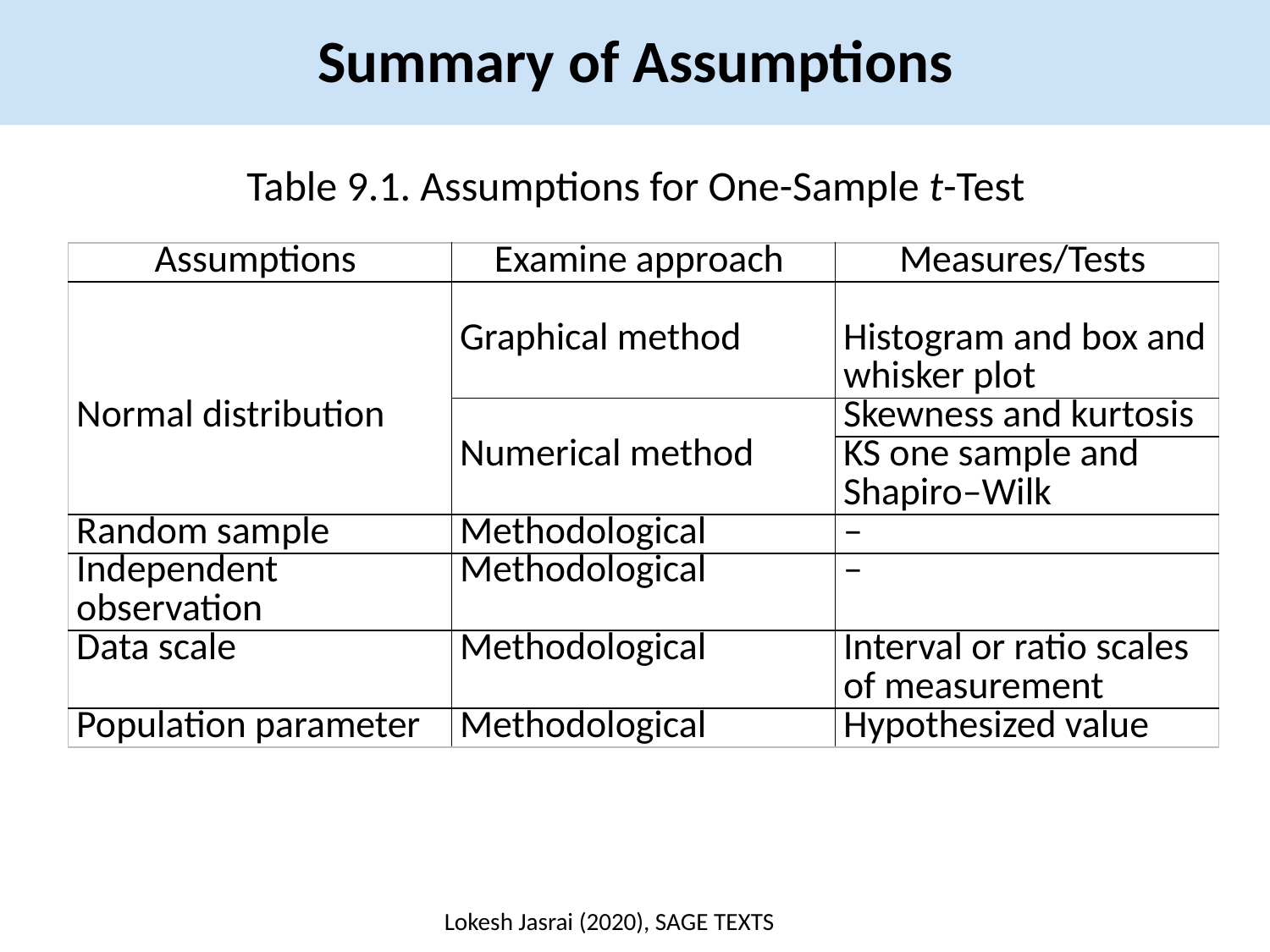

Summary of Assumptions
Table 9.1. Assumptions for One-Sample t-Test
| Assumptions | Examine approach | Measures/Tests |
| --- | --- | --- |
| Normal distribution | Graphical method | Histogram and box and whisker plot |
|  | Numerical method | Skewness and kurtosis |
|  |  | KS one sample and Shapiro–Wilk |
| Random sample | Methodological | – |
| Independent observation | Methodological | – |
| Data scale | Methodological | Interval or ratio scales of measurement |
| Population parameter | Methodological | Hypothesized value |
Lokesh Jasrai (2020), SAGE TEXTS